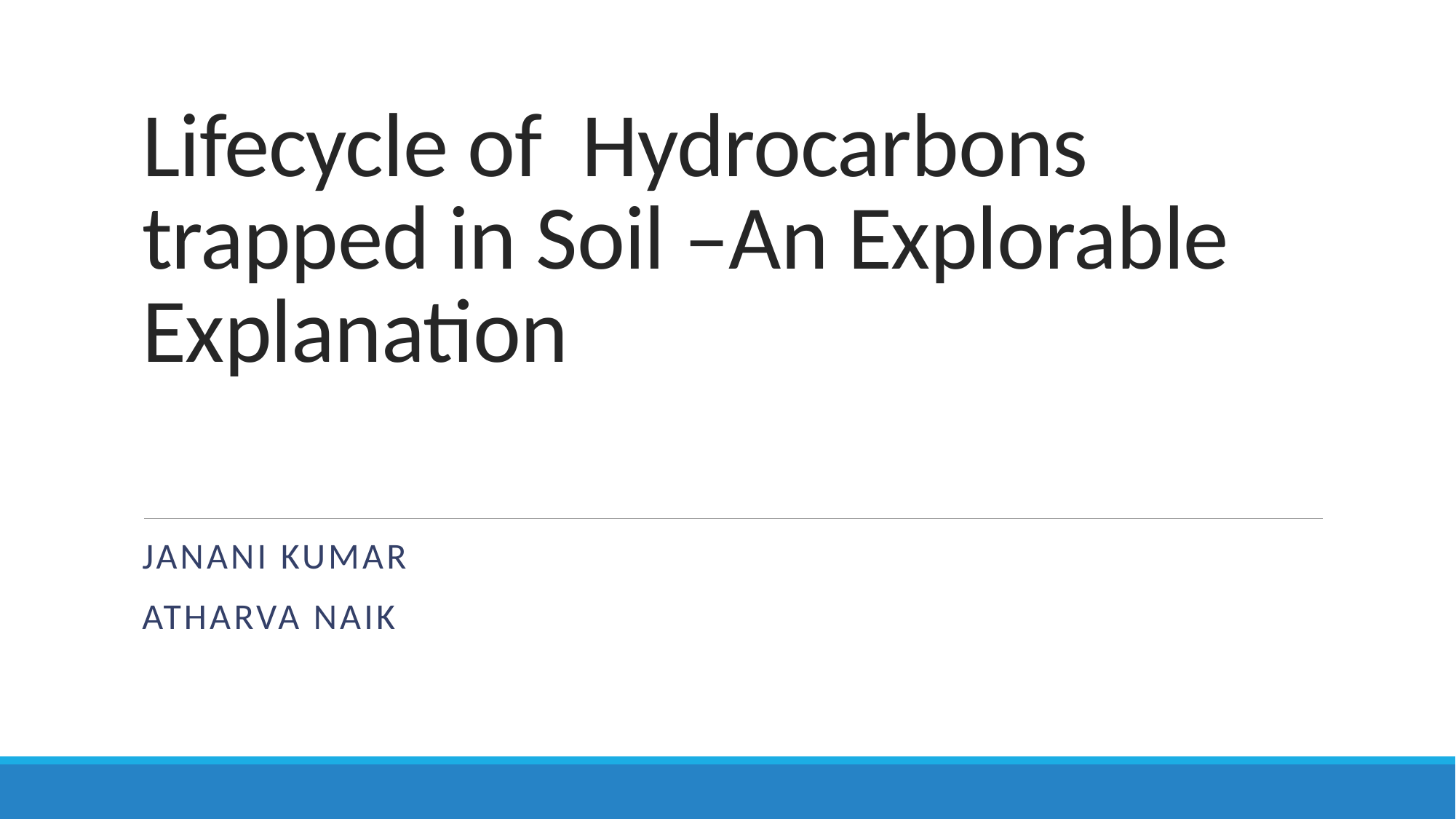

# Lifecycle of  Hydrocarbons trapped in Soil –An Explorable Explanation
Janani Kumar
Atharva Naik